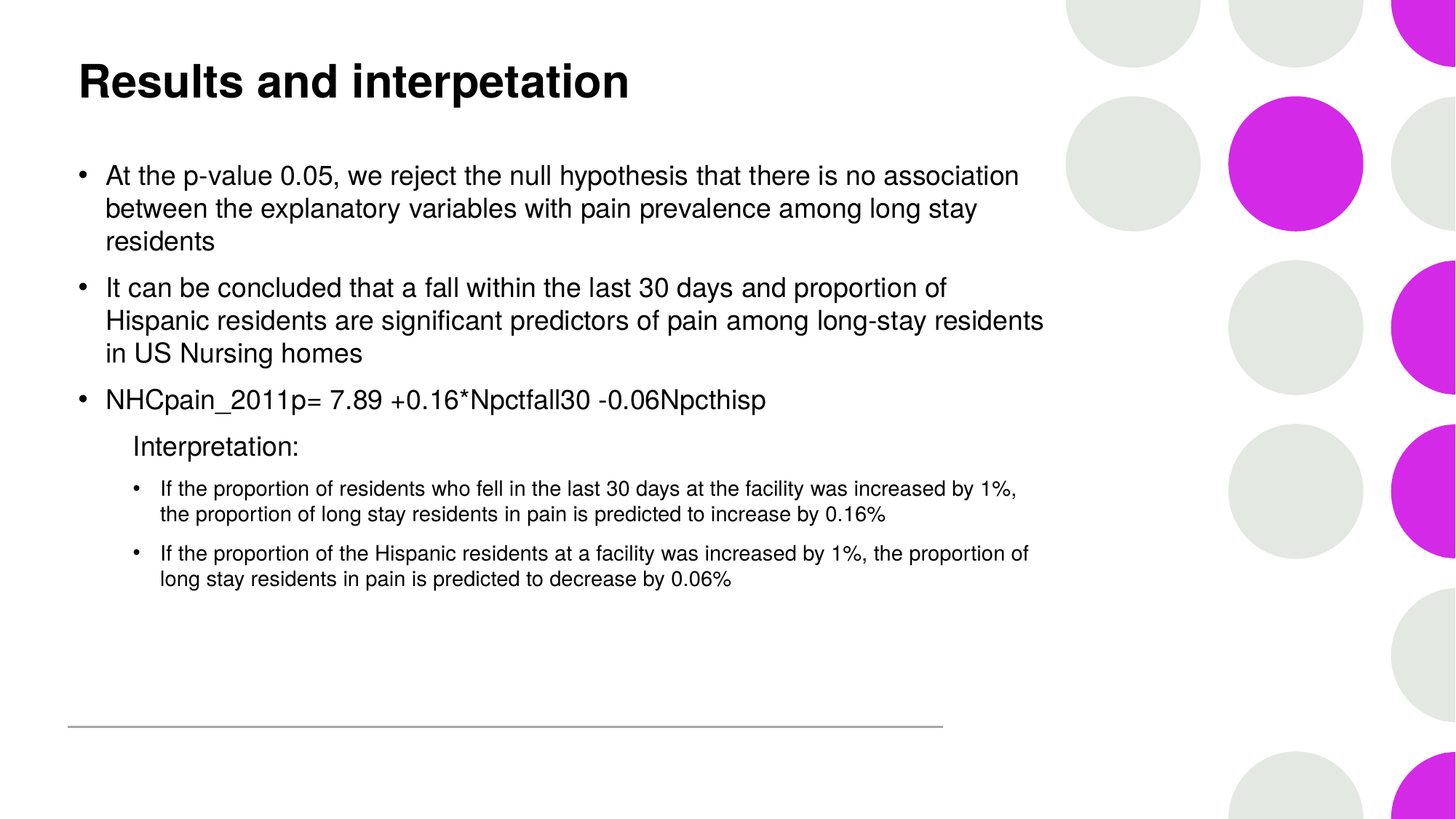

# Results and interpetation
At the p-value 0.05, we reject the null hypothesis that there is no association between the explanatory variables with pain prevalence among long stay residents
It can be concluded that a fall within the last 30 days and proportion of Hispanic residents are significant predictors of pain among long-stay residents in US Nursing homes
NHCpain_2011p= 7.89 +0.16*Npctfall30 -0.06Npcthisp
Interpretation:
If the proportion of residents who fell in the last 30 days at the facility was increased by 1%, the proportion of long stay residents in pain is predicted to increase by 0.16%
If the proportion of the Hispanic residents at a facility was increased by 1%, the proportion of long stay residents in pain is predicted to decrease by 0.06%